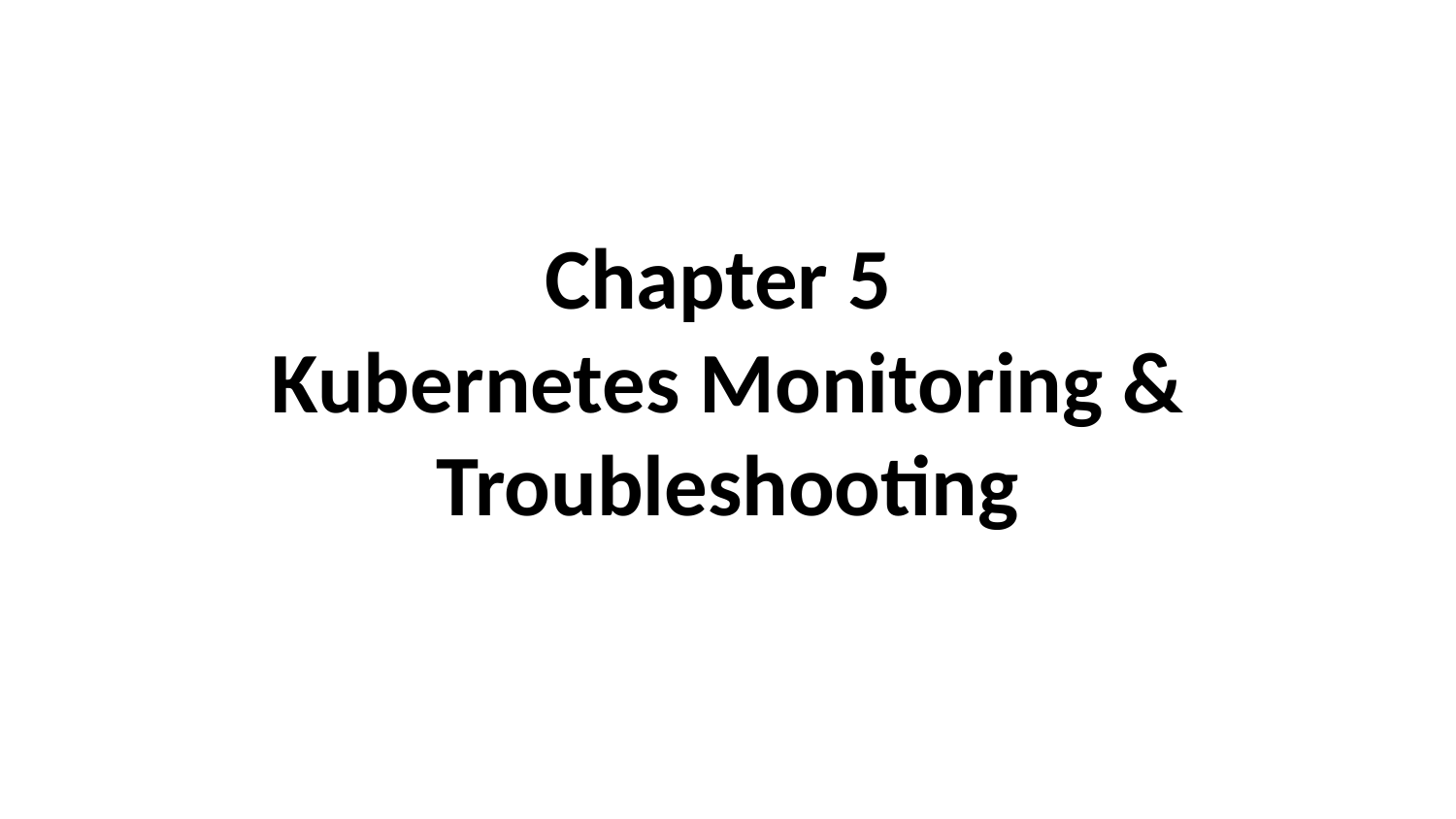

# Chapter 5 Kubernetes Monitoring & Troubleshooting